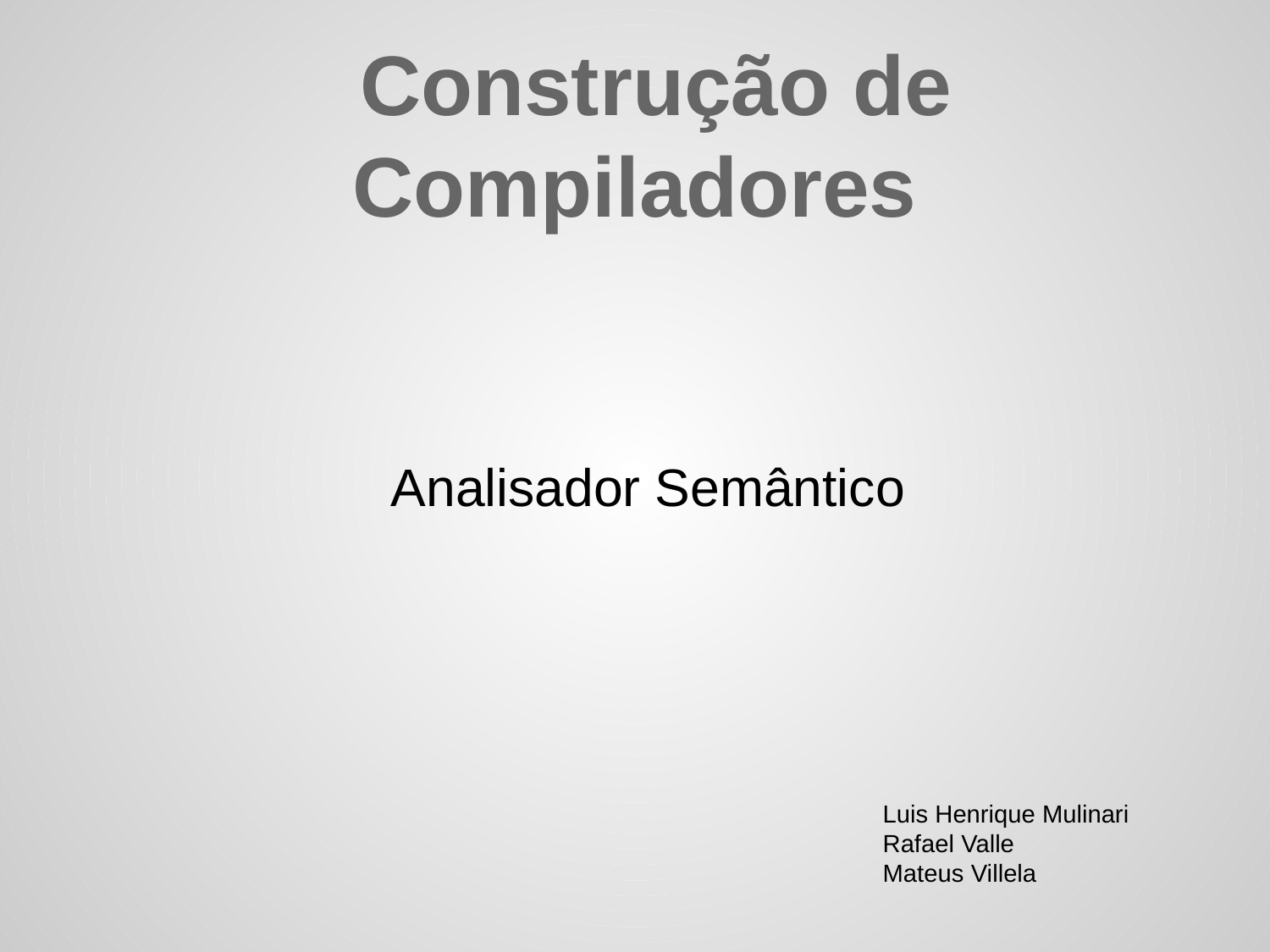

# Construção de Compiladores
Analisador Semântico
Luis Henrique Mulinari
Rafael Valle
Mateus Villela